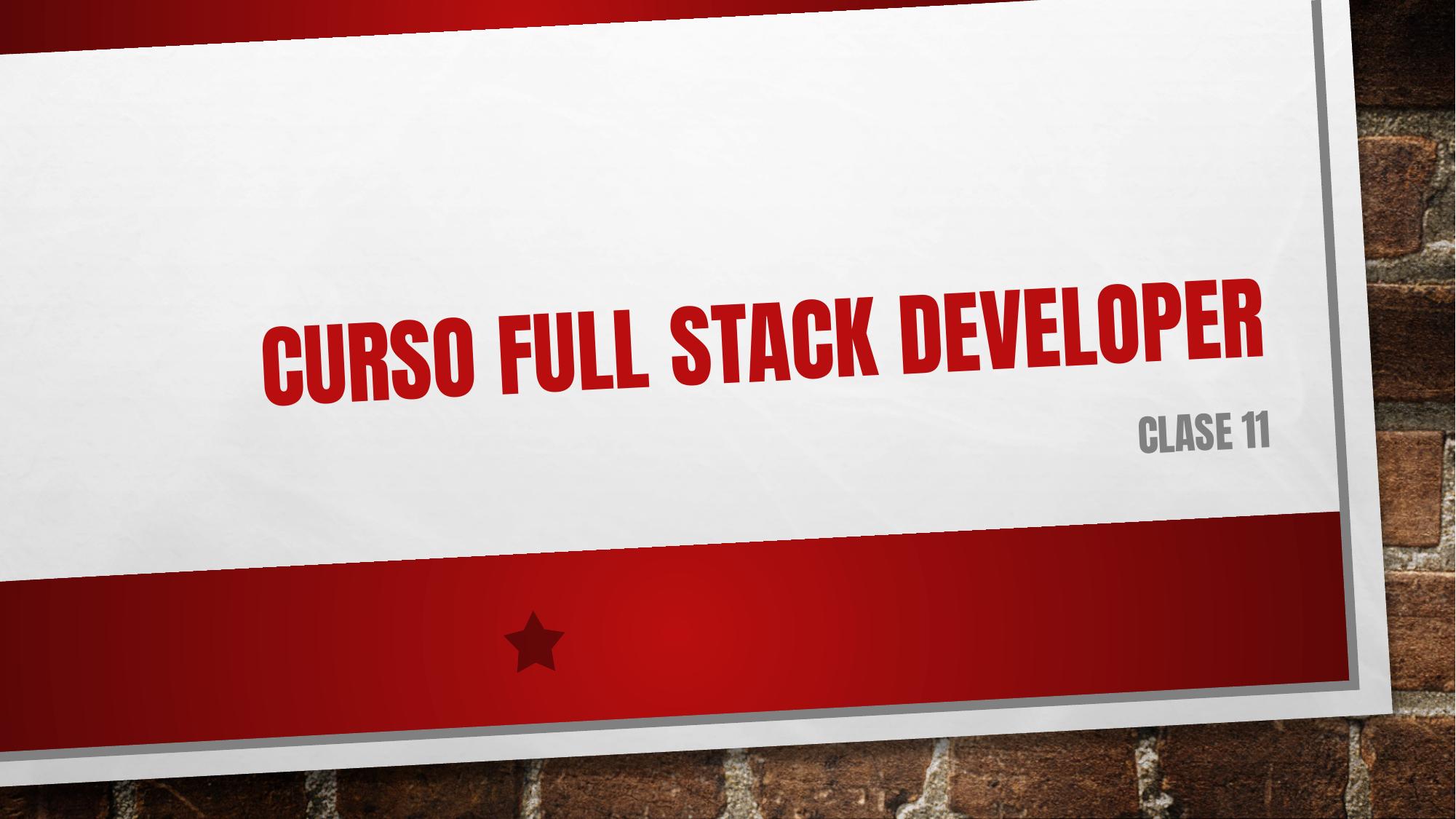

# Curso full stack developer
Clase 11